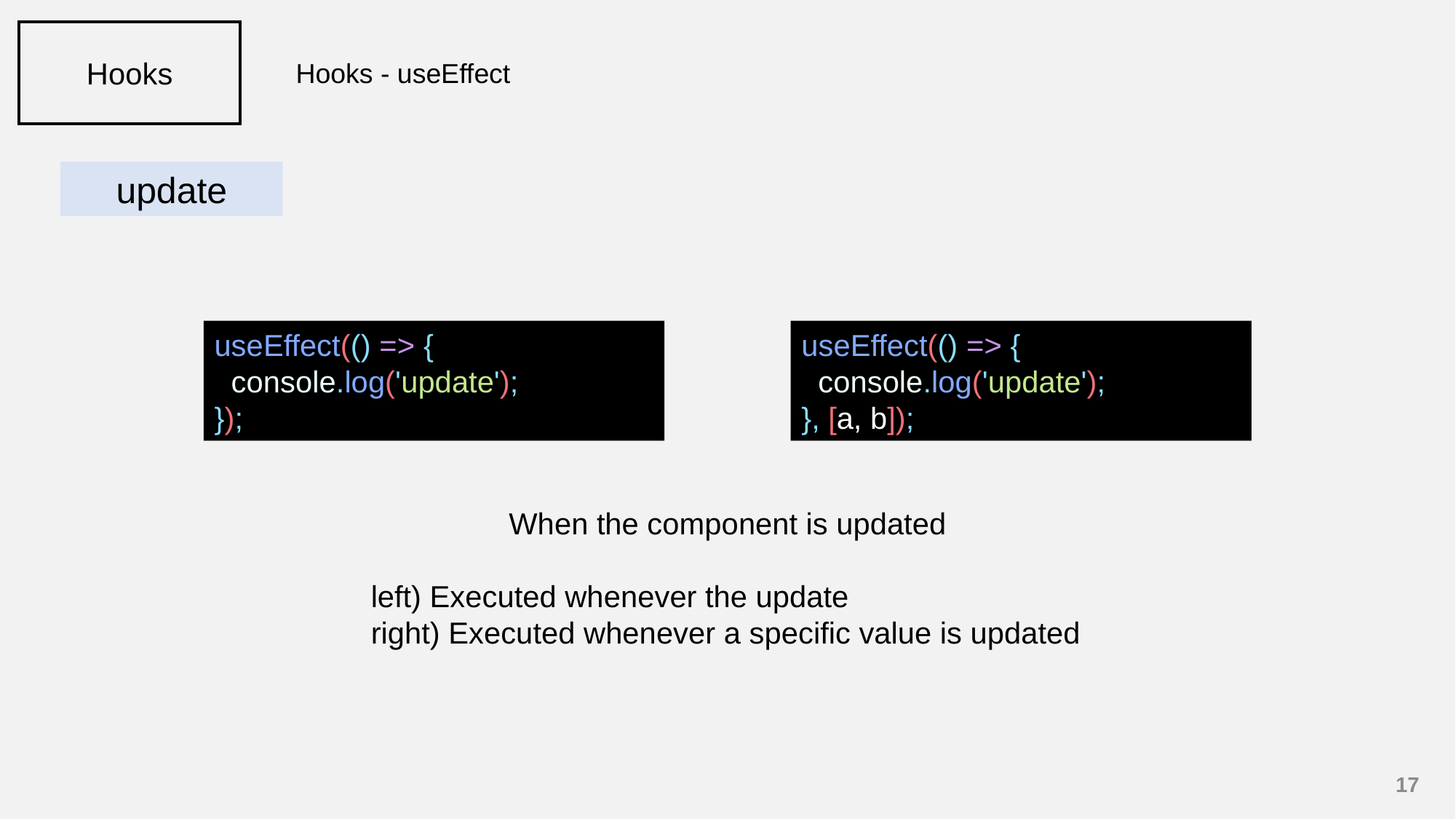

Hooks
Hooks - useEffect
update
useEffect(() => {
  console.log('update');
});
useEffect(() => {
  console.log('update');
}, [a, b]);
When the component is updated
left) Executed whenever the update
right) Executed whenever a specific value is updated
17